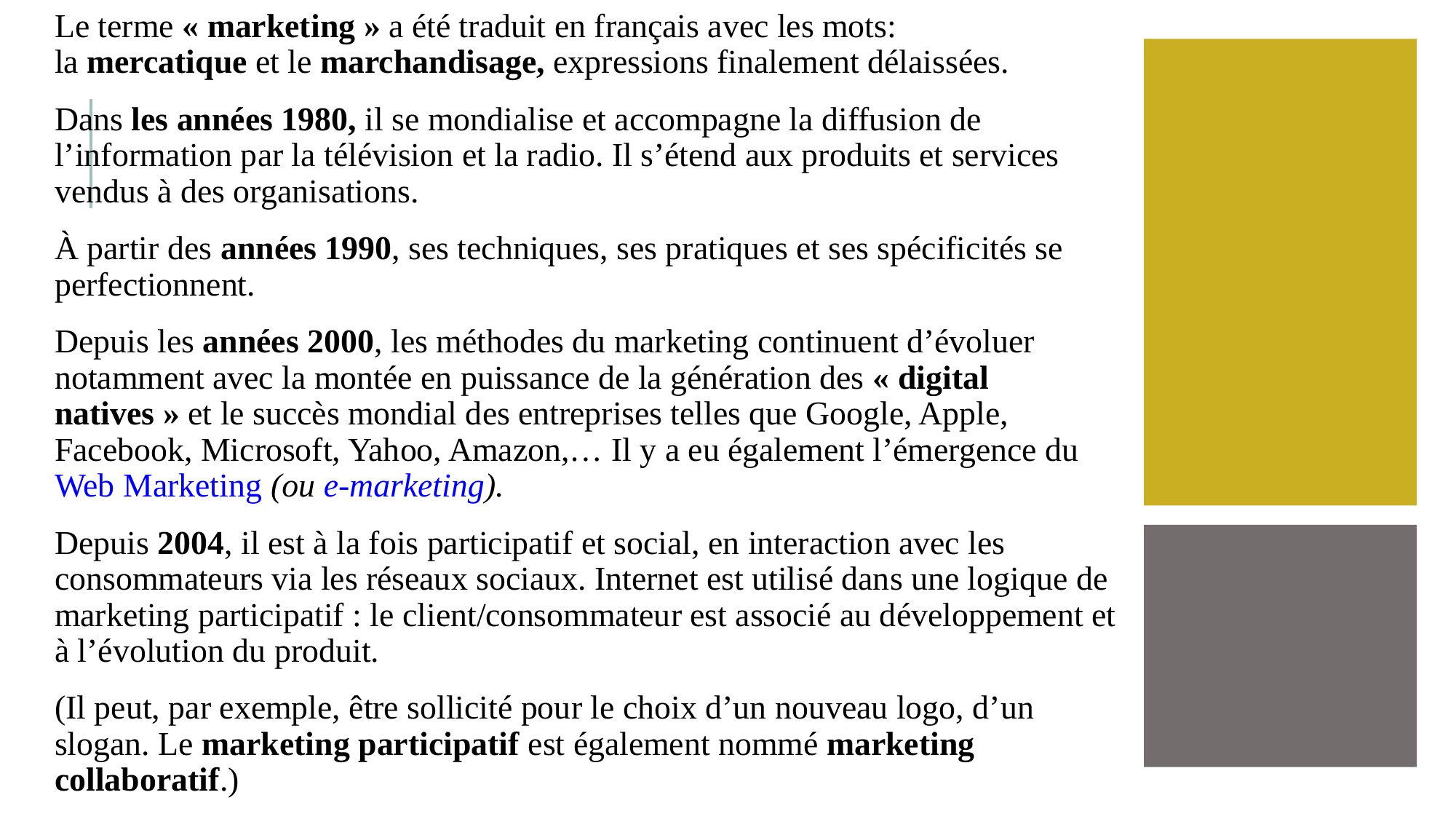

Le terme « marketing » a été traduit en français avec les mots: la mercatique et le marchandisage, expressions finalement délaissées.
Dans les années 1980, il se mondialise et accompagne la diffusion de l’information par la télévision et la radio. Il s’étend aux produits et services vendus à des organisations.
À partir des années 1990, ses techniques, ses pratiques et ses spécificités se perfectionnent.
Depuis les années 2000, les méthodes du marketing continuent d’évoluer notamment avec la montée en puissance de la génération des « digital natives » et le succès mondial des entreprises telles que Google, Apple, Facebook, Microsoft, Yahoo, Amazon,… Il y a eu également l’émergence du  Web Marketing (ou e-marketing).
Depuis 2004, il est à la fois participatif et social, en interaction avec les consommateurs via les réseaux sociaux. Internet est utilisé dans une logique de marketing participatif : le client/consommateur est associé au développement et à l’évolution du produit.
(Il peut, par exemple, être sollicité pour le choix d’un nouveau logo, d’un slogan. Le marketing participatif est également nommé marketing collaboratif.)